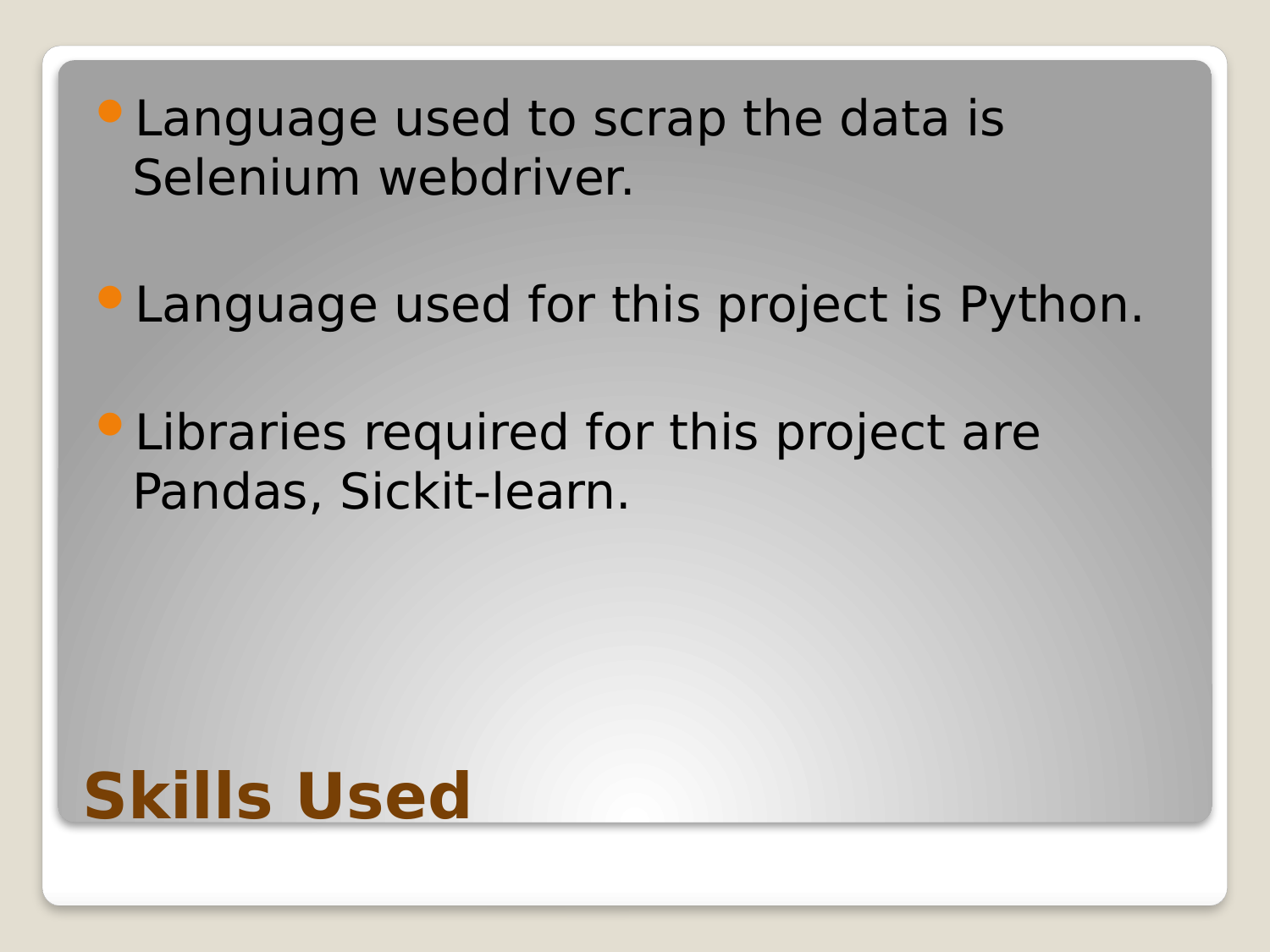

Language used to scrap the data is Selenium webdriver.

Language used for this project is Python.

Libraries required for this project are Pandas, Sickit-learn.

# Skills Used